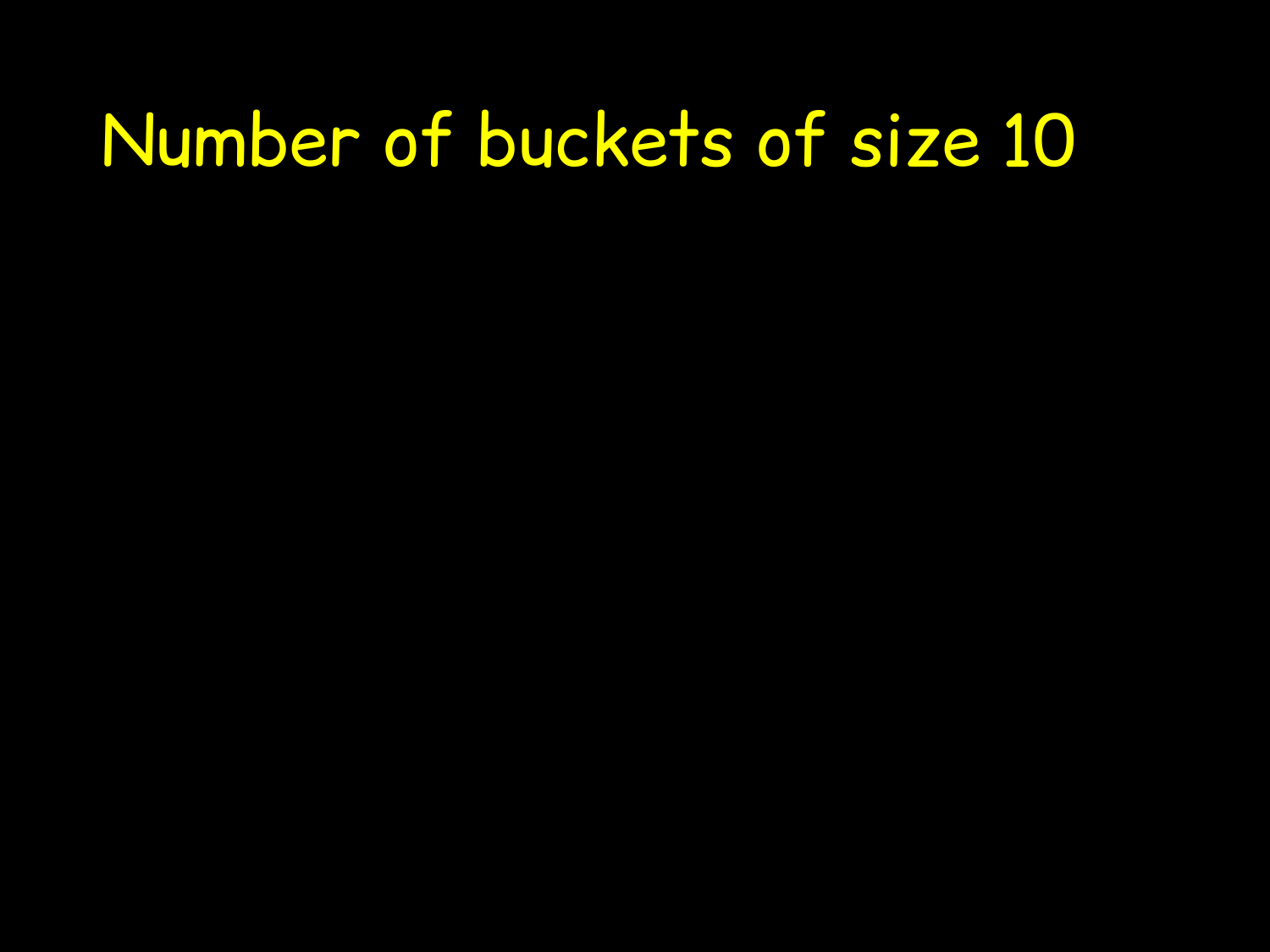

# Number of buckets of size 10